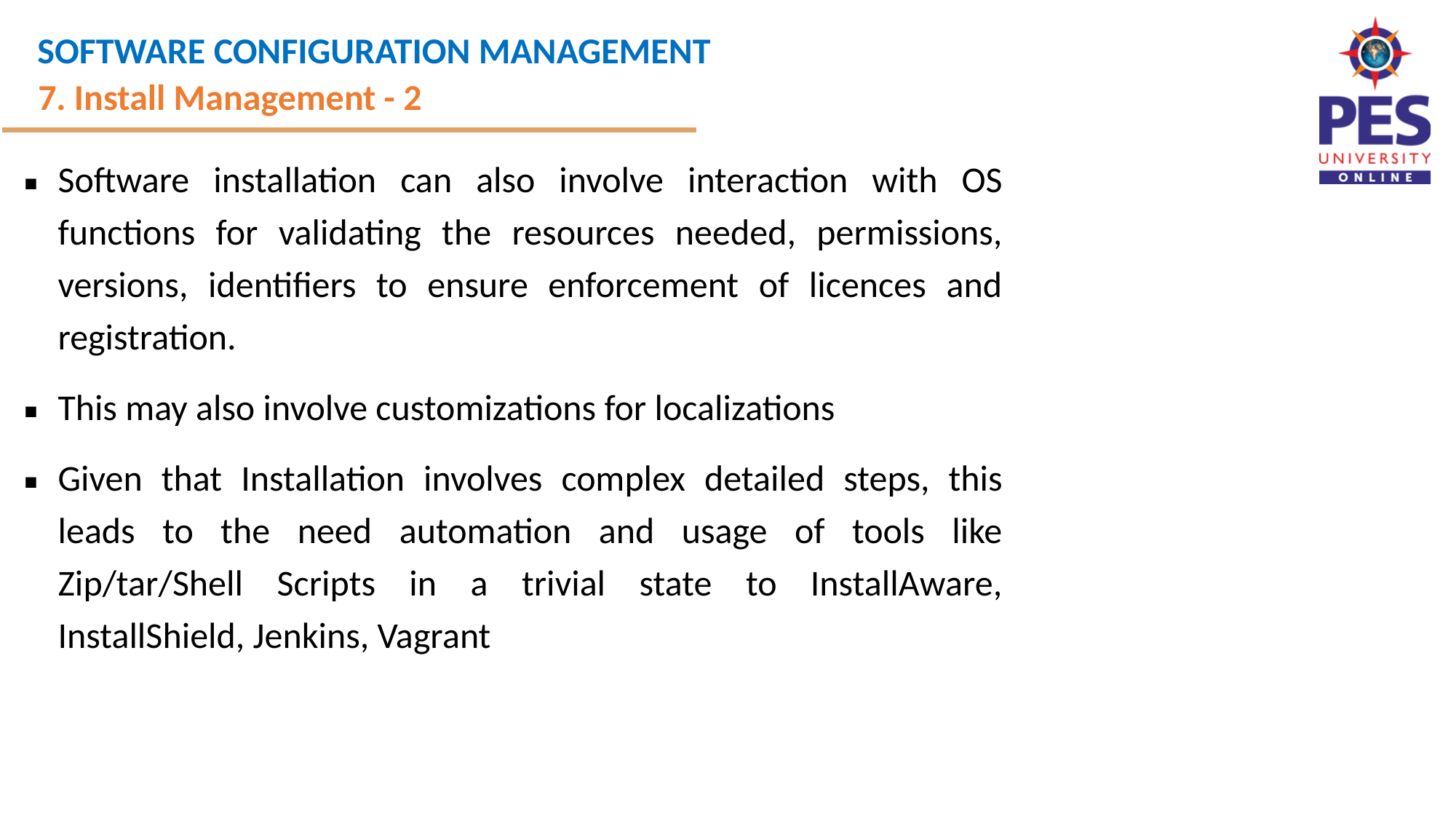

7. Install Management - 2
Software installation can also involve interaction with OS functions for validating the resources needed, permissions, versions, identifiers to ensure enforcement of licences and registration.
This may also involve customizations for localizations
Given that Installation involves complex detailed steps, this leads to the need automation and usage of tools like Zip/tar/Shell Scripts in a trivial state to InstallAware, InstallShield, Jenkins, Vagrant